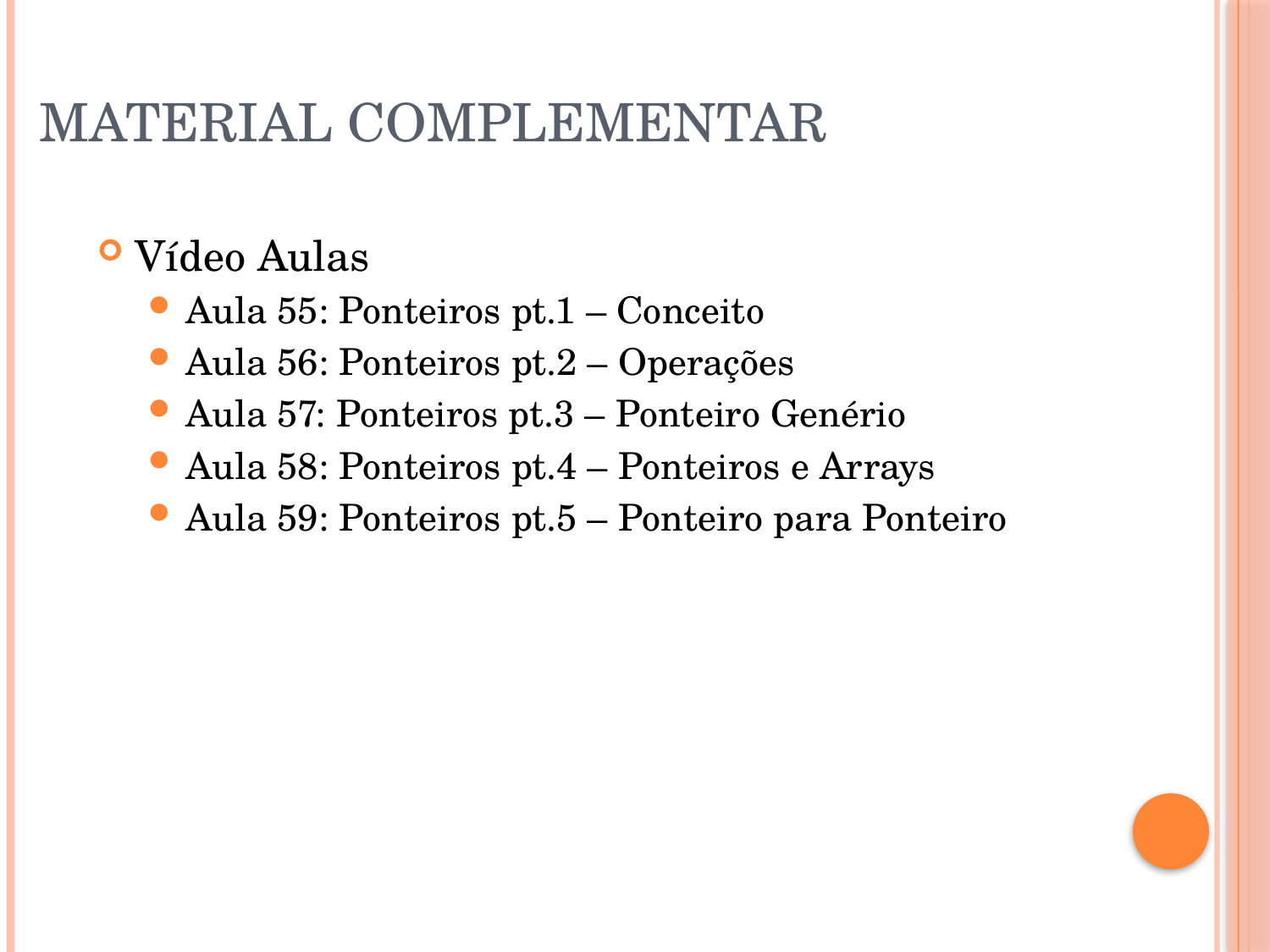

# Material Complementar
Vídeo Aulas
Aula 55: Ponteiros pt.1 – Conceito
Aula 56: Ponteiros pt.2 – Operações
Aula 57: Ponteiros pt.3 – Ponteiro Genério
Aula 58: Ponteiros pt.4 – Ponteiros e Arrays
Aula 59: Ponteiros pt.5 – Ponteiro para Ponteiro